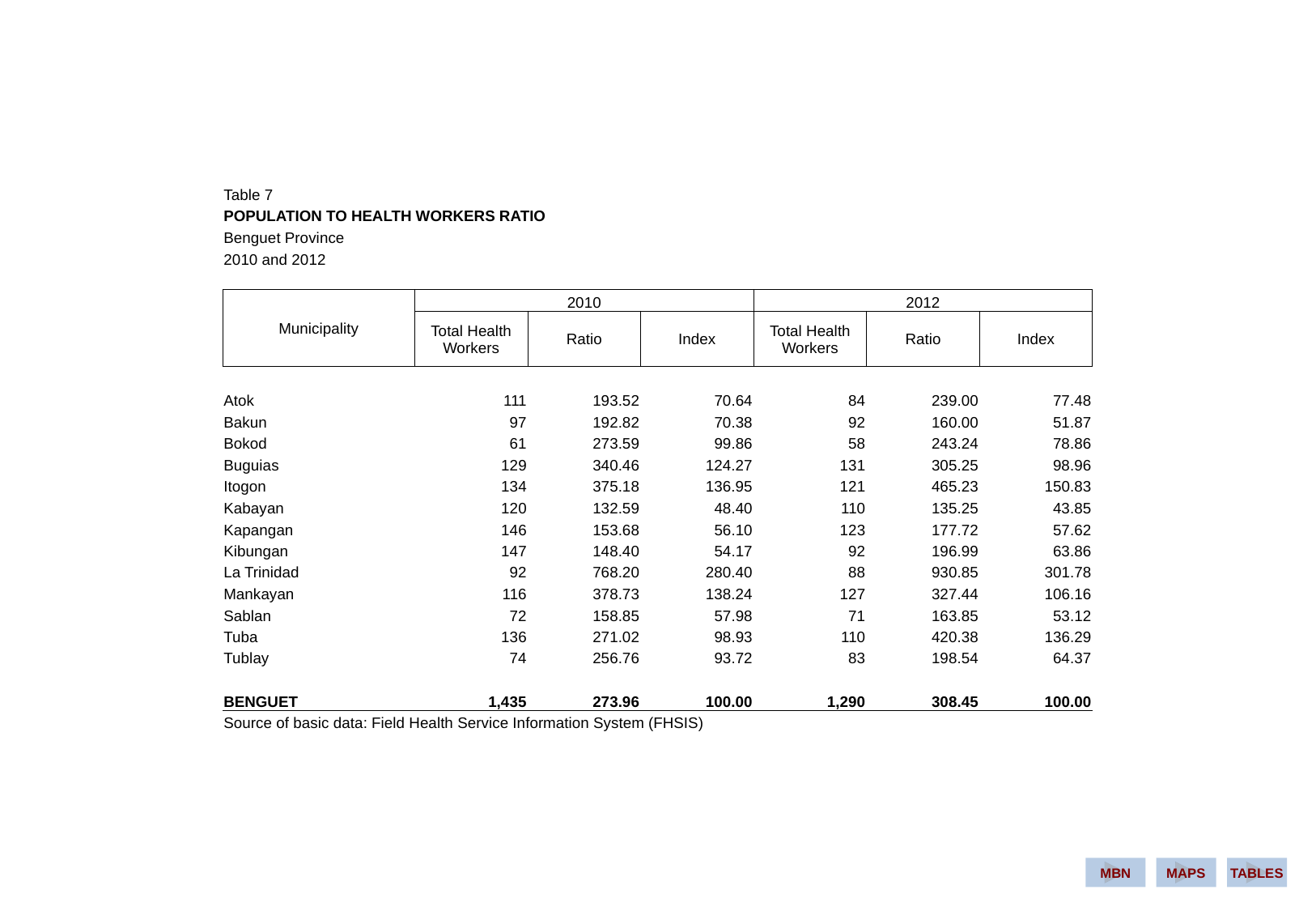

| Table 7 |  |  |  |  |  |  |
| --- | --- | --- | --- | --- | --- | --- |
| POPULATION TO HEALTH WORKERS RATIO |  |  |  |  |  |  |
| Benguet Province |  |  |  |  |  |  |
| 2010 and 2012 |  |  |  |  |  |  |
|  |  |  |  |  |  |  |
| Municipality | 2010 |  |  | 2012 |  |  |
|  | Total Health Workers | Ratio | Index | Total Health Workers | Ratio | Index |
|  |  |  |  |  |  |  |
| Atok | 111 | 193.52 | 70.64 | 84 | 239.00 | 77.48 |
| Bakun | 97 | 192.82 | 70.38 | 92 | 160.00 | 51.87 |
| Bokod | 61 | 273.59 | 99.86 | 58 | 243.24 | 78.86 |
| Buguias | 129 | 340.46 | 124.27 | 131 | 305.25 | 98.96 |
| Itogon | 134 | 375.18 | 136.95 | 121 | 465.23 | 150.83 |
| Kabayan | 120 | 132.59 | 48.40 | 110 | 135.25 | 43.85 |
| Kapangan | 146 | 153.68 | 56.10 | 123 | 177.72 | 57.62 |
| Kibungan | 147 | 148.40 | 54.17 | 92 | 196.99 | 63.86 |
| La Trinidad | 92 | 768.20 | 280.40 | 88 | 930.85 | 301.78 |
| Mankayan | 116 | 378.73 | 138.24 | 127 | 327.44 | 106.16 |
| Sablan | 72 | 158.85 | 57.98 | 71 | 163.85 | 53.12 |
| Tuba | 136 | 271.02 | 98.93 | 110 | 420.38 | 136.29 |
| Tublay | 74 | 256.76 | 93.72 | 83 | 198.54 | 64.37 |
|  |  |  |  |  |  |  |
| BENGUET | 1,435 | 273.96 | 100.00 | 1,290 | 308.45 | 100.00 |
| Source of basic data: Field Health Service Information System (FHSIS) |  |  |  |  |  |  |
MBN
MAPS
TABLES